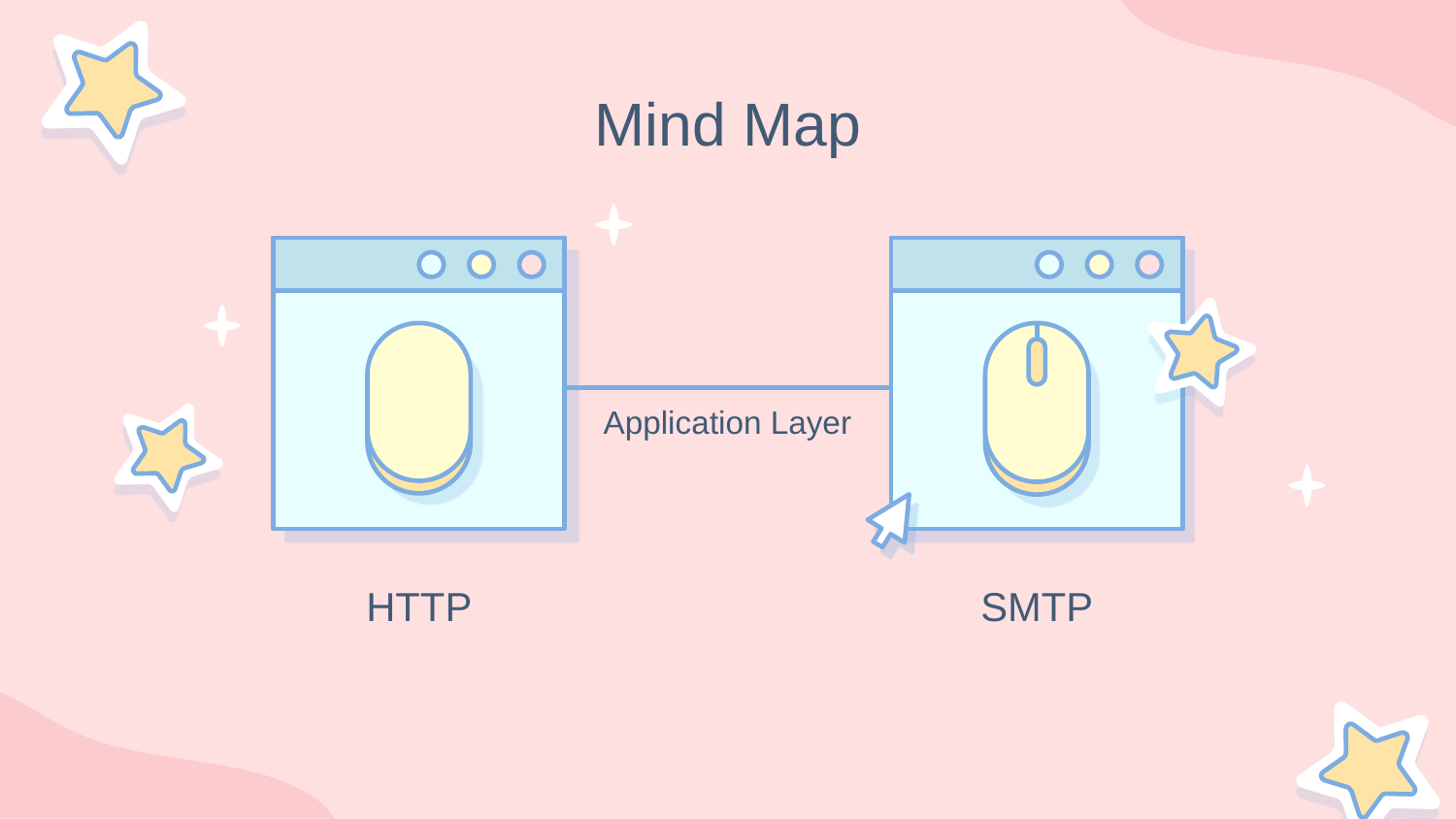

# Mind Map

Application Layer

SMTP
HTTP